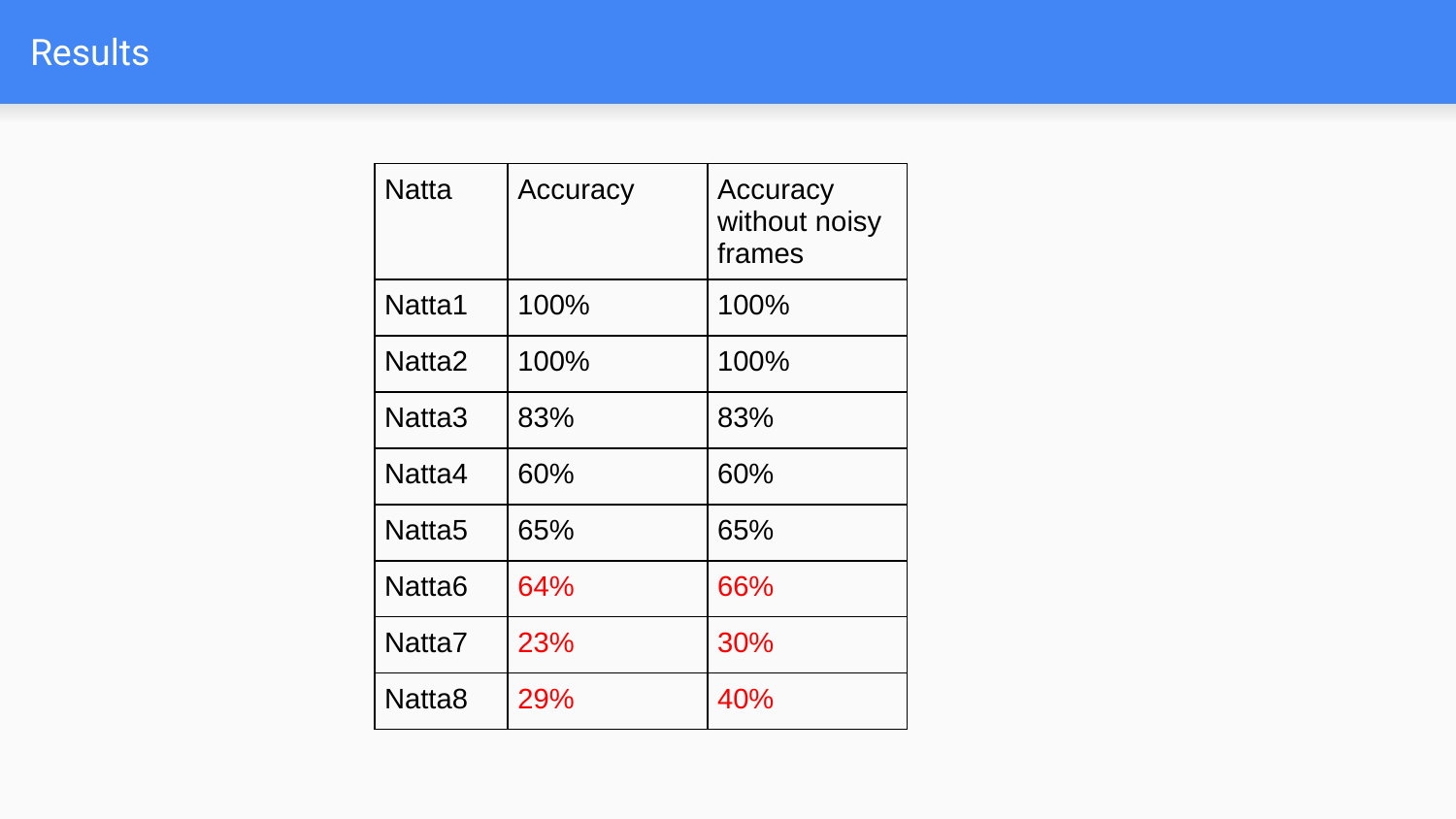

# Results
| Natta | Accuracy | Accuracy without noisy frames |
| --- | --- | --- |
| Natta1 | 100% | 100% |
| Natta2 | 100% | 100% |
| Natta3 | 83% | 83% |
| Natta4 | 60% | 60% |
| Natta5 | 65% | 65% |
| Natta6 | 64% | 66% |
| Natta7 | 23% | 30% |
| Natta8 | 29% | 40% |